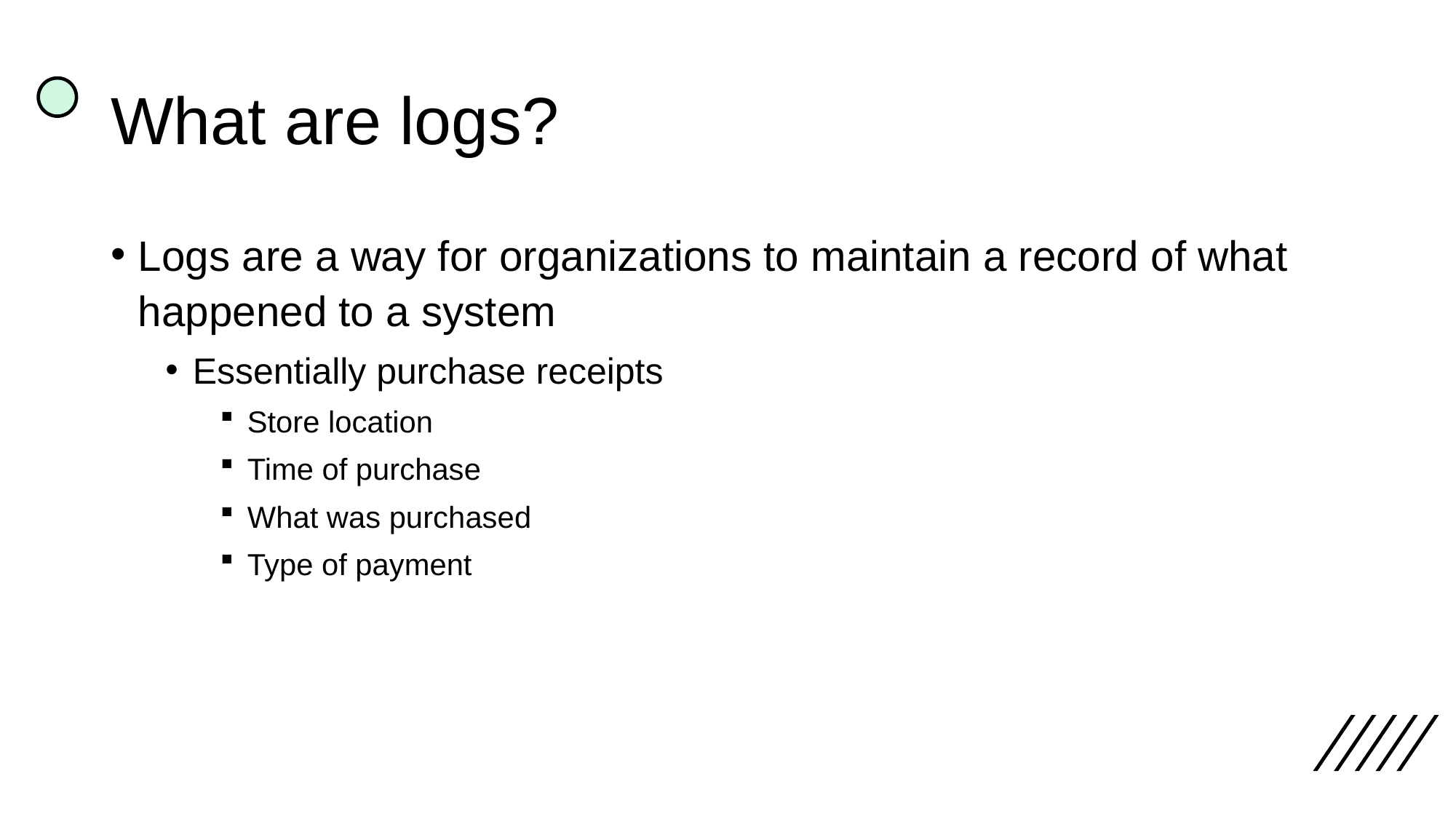

# What are logs?
Logs are a way for organizations to maintain a record of what happened to a system
Essentially purchase receipts
Store location
Time of purchase
What was purchased
Type of payment